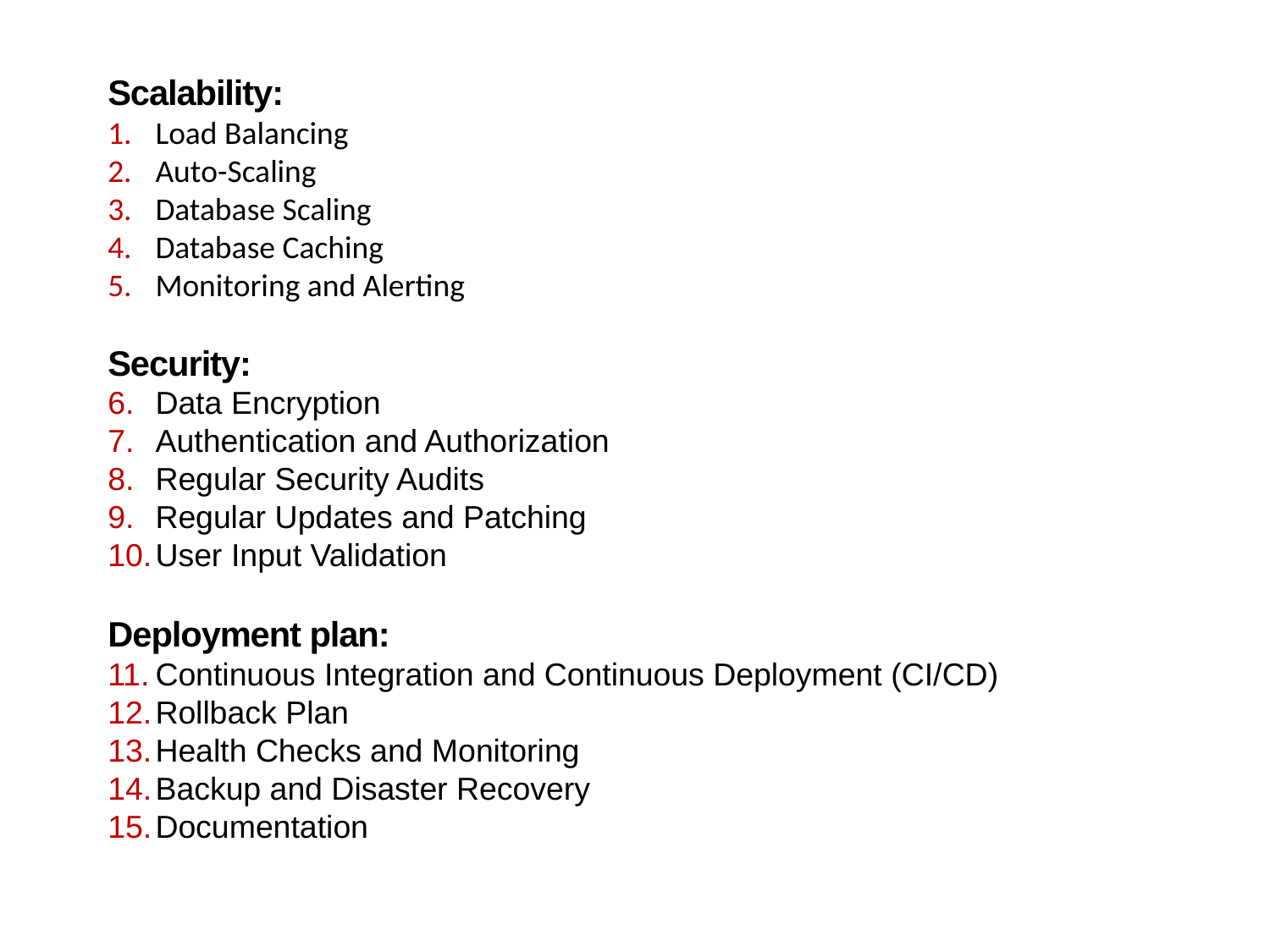

Scalability:
Load Balancing
Auto-Scaling
Database Scaling
Database Caching
Monitoring and Alerting

Security:
Data Encryption
Authentication and Authorization
Regular Security Audits
Regular Updates and Patching
User Input Validation

Deployment plan:
Continuous Integration and Continuous Deployment (CI/CD)
Rollback Plan
Health Checks and Monitoring
Backup and Disaster Recovery
Documentation